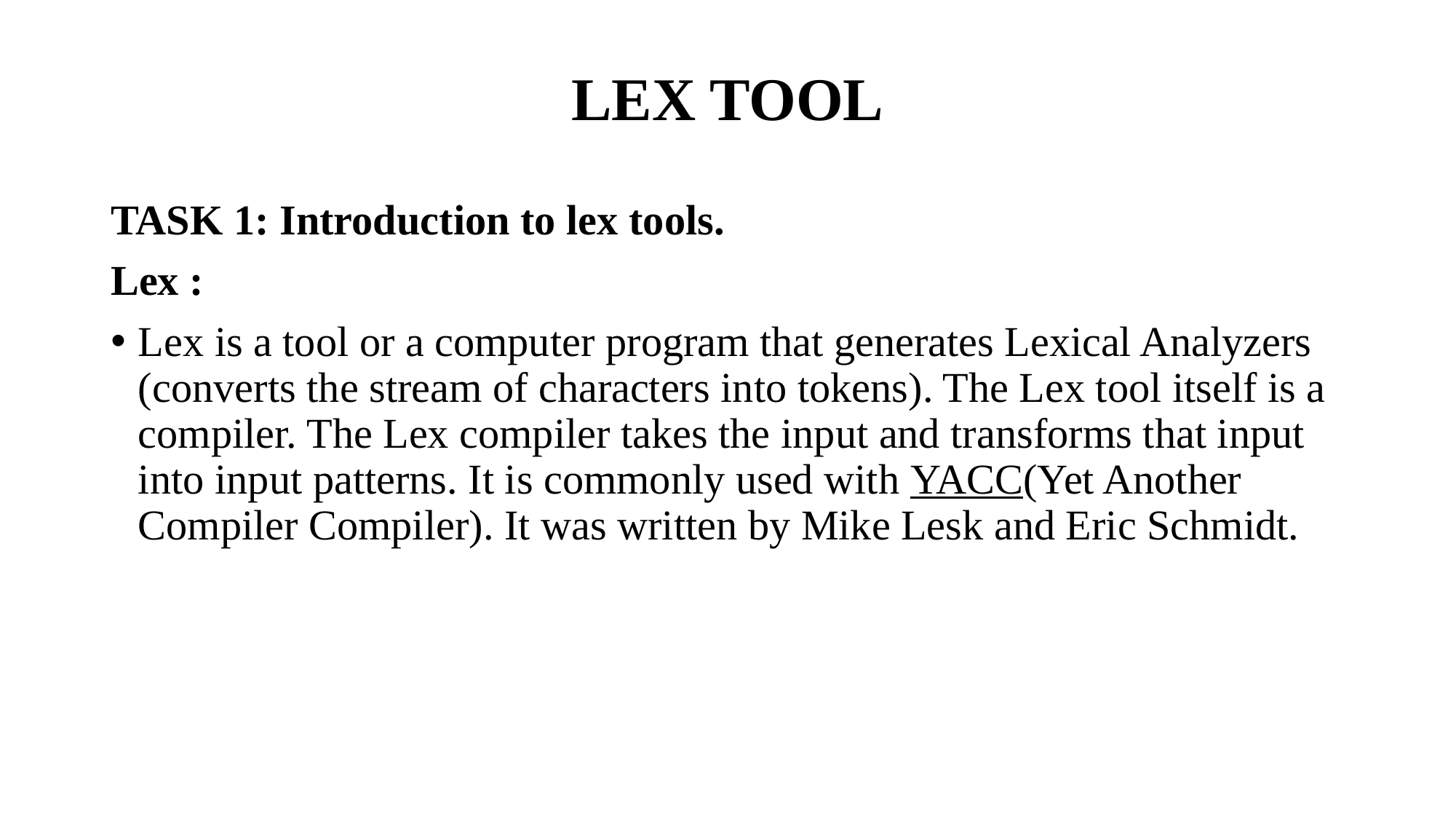

# LEX TOOL
TASK 1: Introduction to lex tools.
Lex :
Lex is a tool or a computer program that generates Lexical Analyzers (converts the stream of characters into tokens). The Lex tool itself is a compiler. The Lex compiler takes the input and transforms that input into input patterns. It is commonly used with YACC(Yet Another Compiler Compiler). It was written by Mike Lesk and Eric Schmidt.